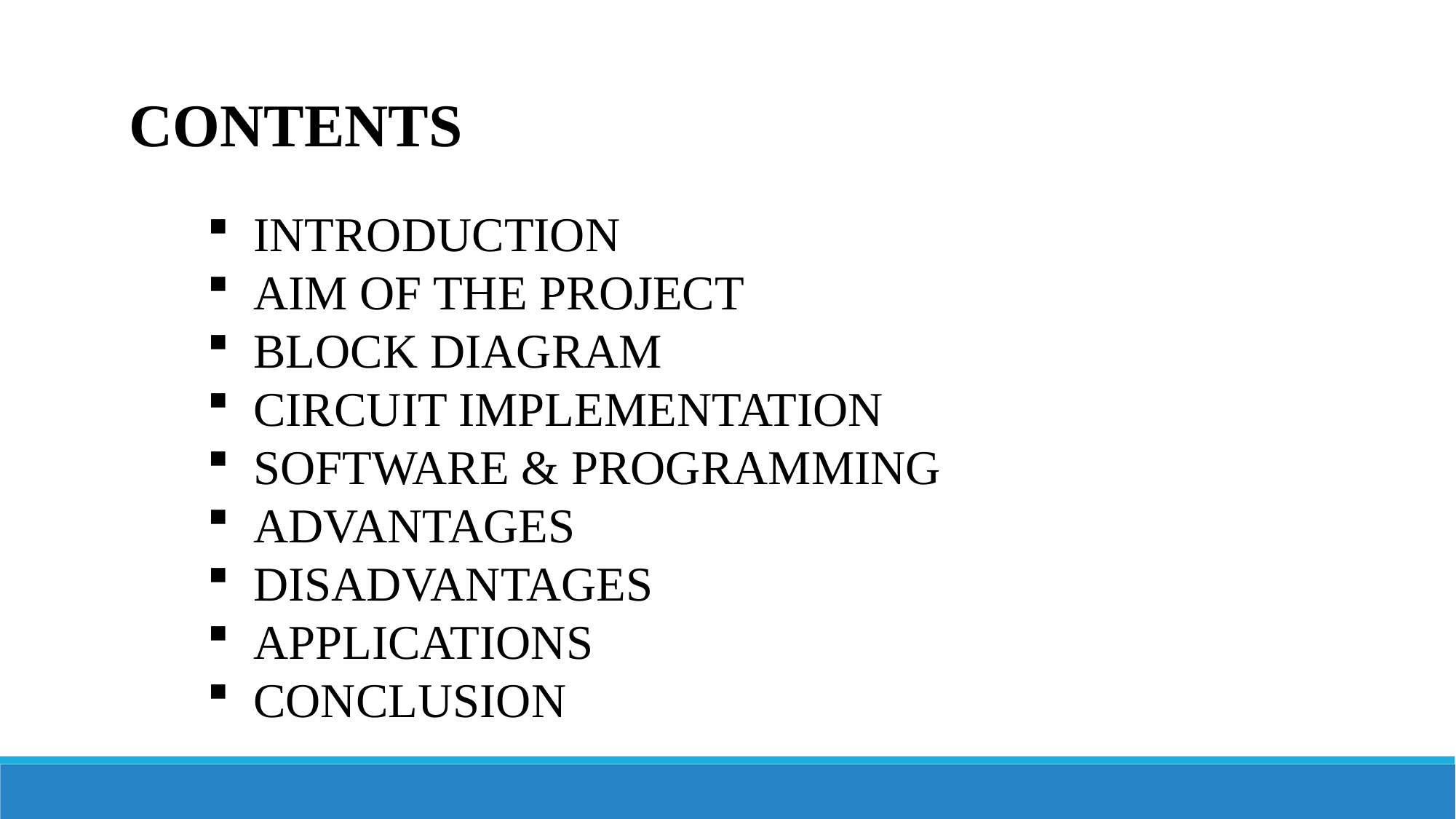

CONTENTS
 INTRODUCTION
 AIM OF THE PROJECT
 BLOCK DIAGRAM
 CIRCUIT IMPLEMENTATION
 SOFTWARE & PROGRAMMING
 ADVANTAGES
 DISADVANTAGES
 APPLICATIONS
 CONCLUSION